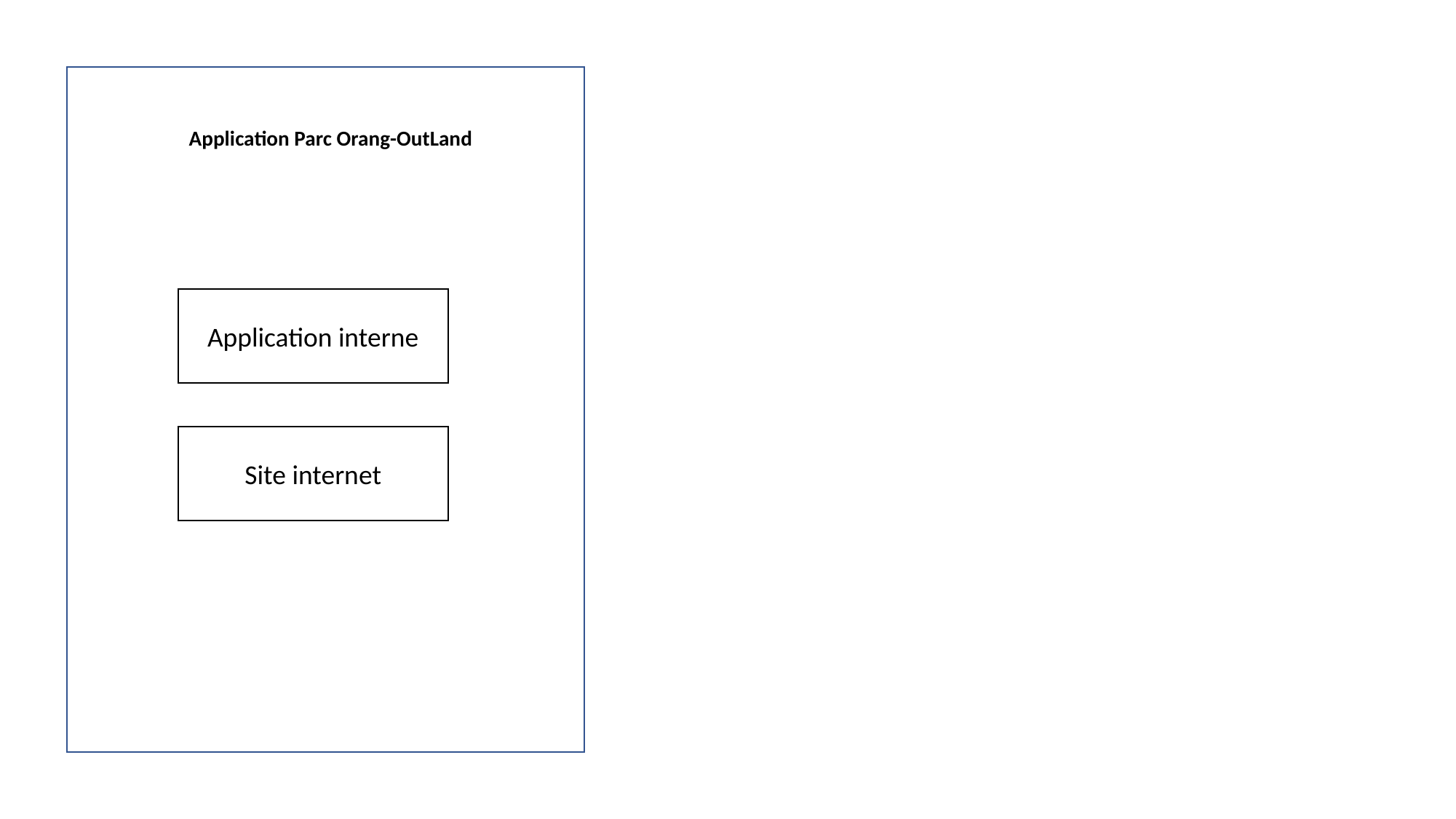

Application Parc Orang-OutLand

Application interne
Site internet